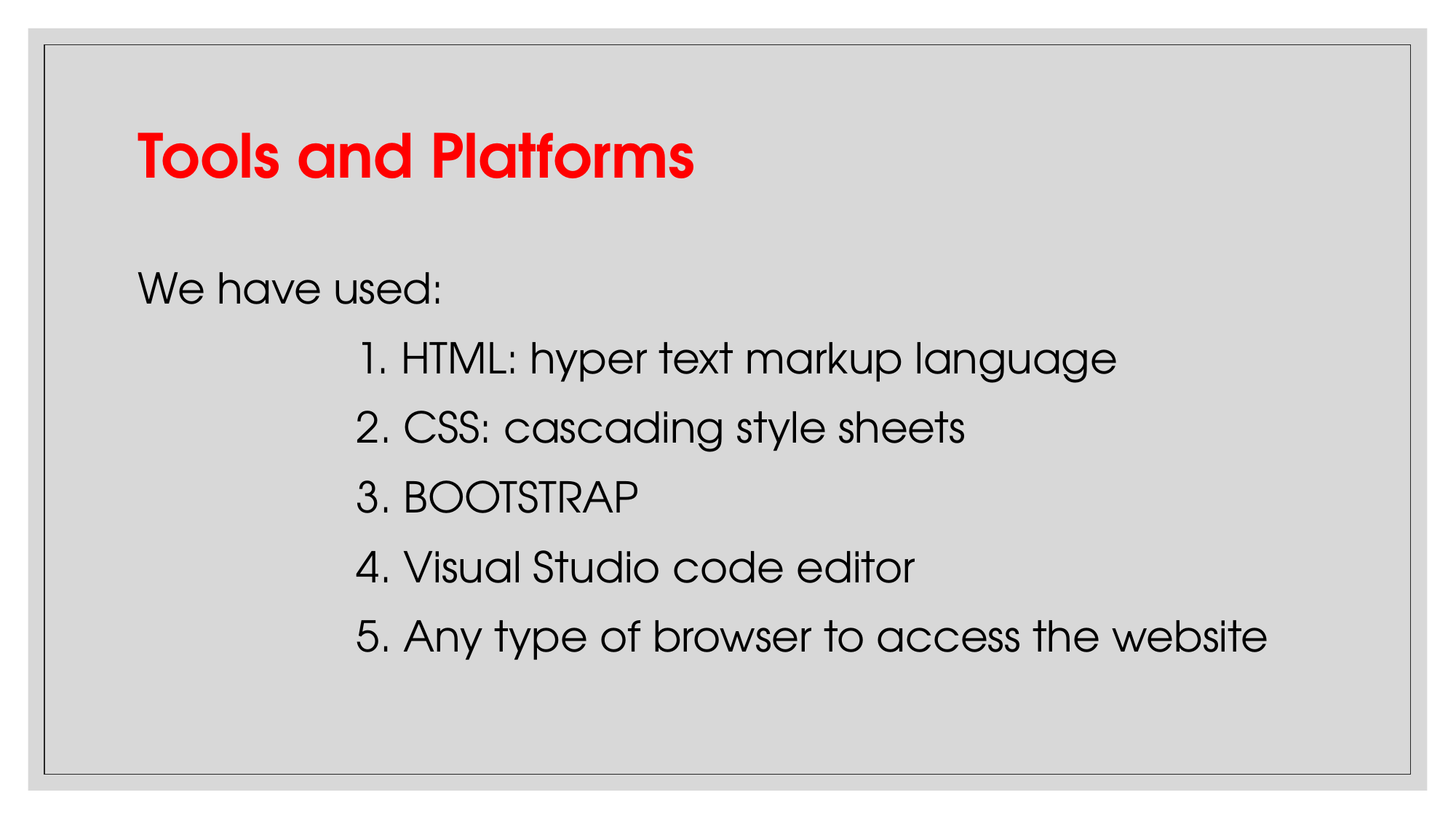

# Tools and Platforms
We have used:
		1. HTML: hyper text markup language
		2. CSS: cascading style sheets
		3. BOOTSTRAP
		4. Visual Studio code editor
		5. Any type of browser to access the website